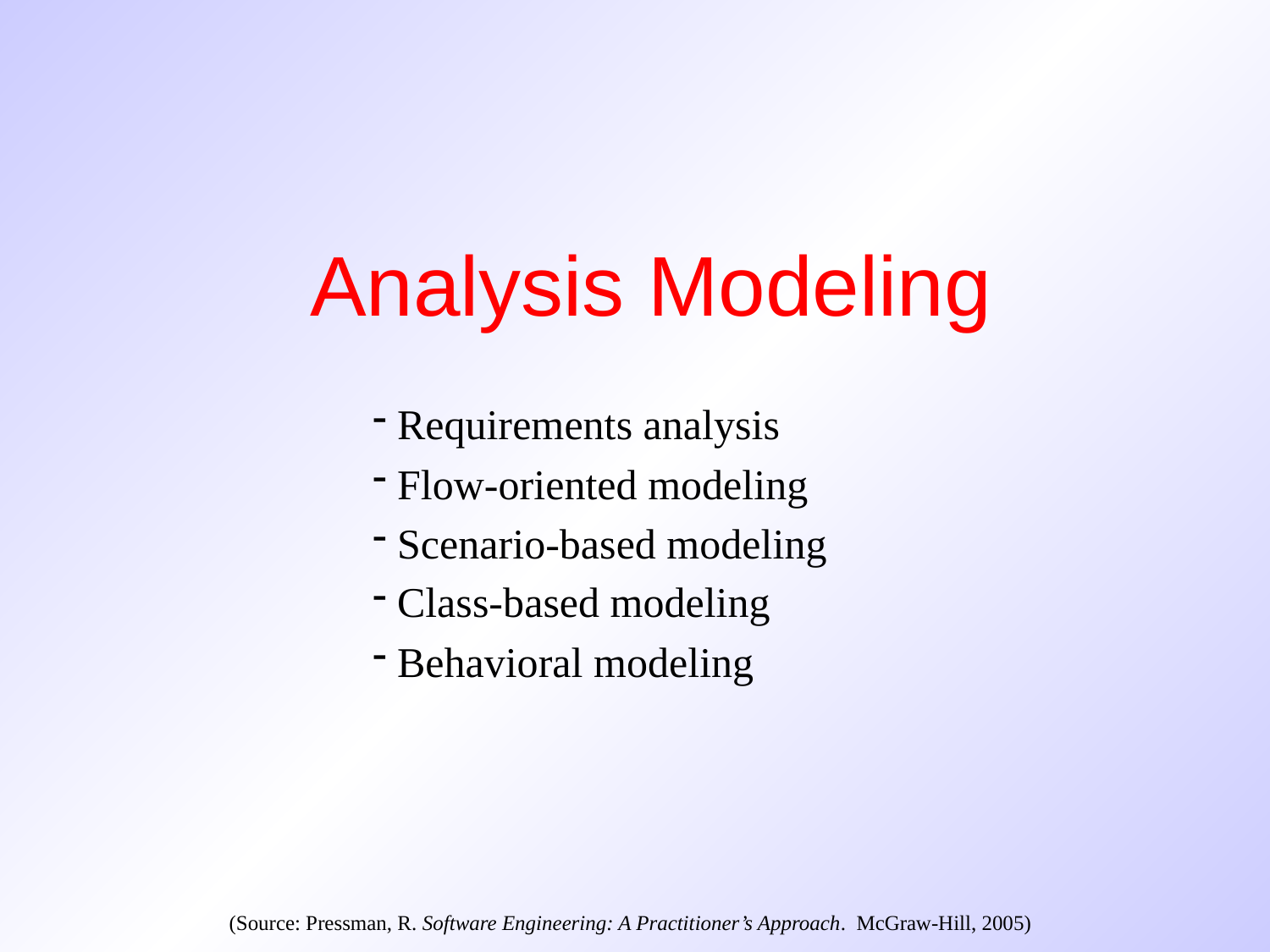

# Analysis Modeling
 Requirements analysis
 Flow-oriented modeling
 Scenario-based modeling
 Class-based modeling
 Behavioral modeling

(Source: Pressman, R. Software Engineering: A Practitioner’s Approach.  McGraw-Hill, 2005)